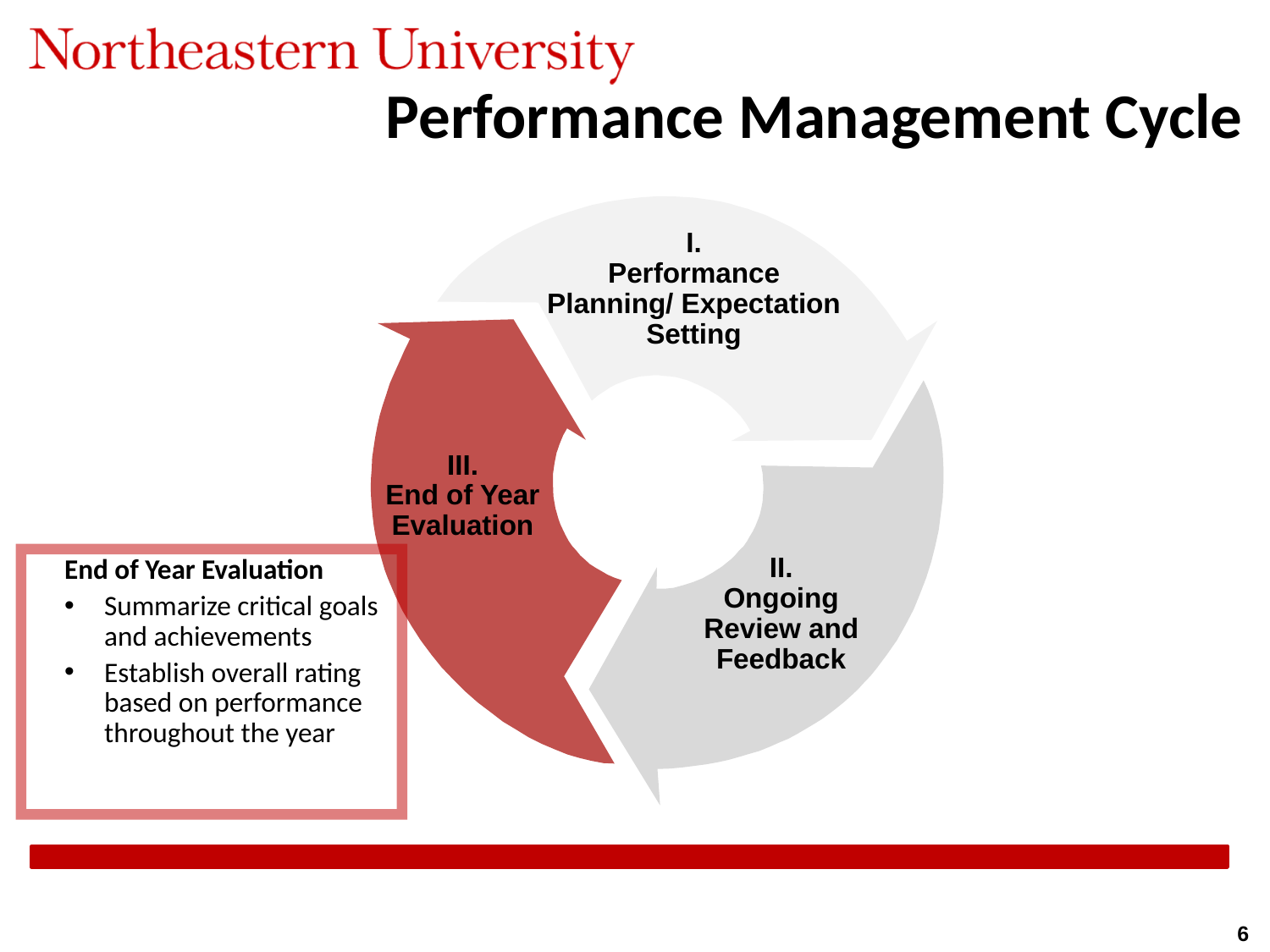

Performance Management Cycle

I.
Performance Planning/ Expectation Setting

III.
End of Year Evaluation
II.
Ongoing Review and Feedback
End of Year Evaluation
Summarize critical goals and achievements
Establish overall rating based on performance throughout the year
6